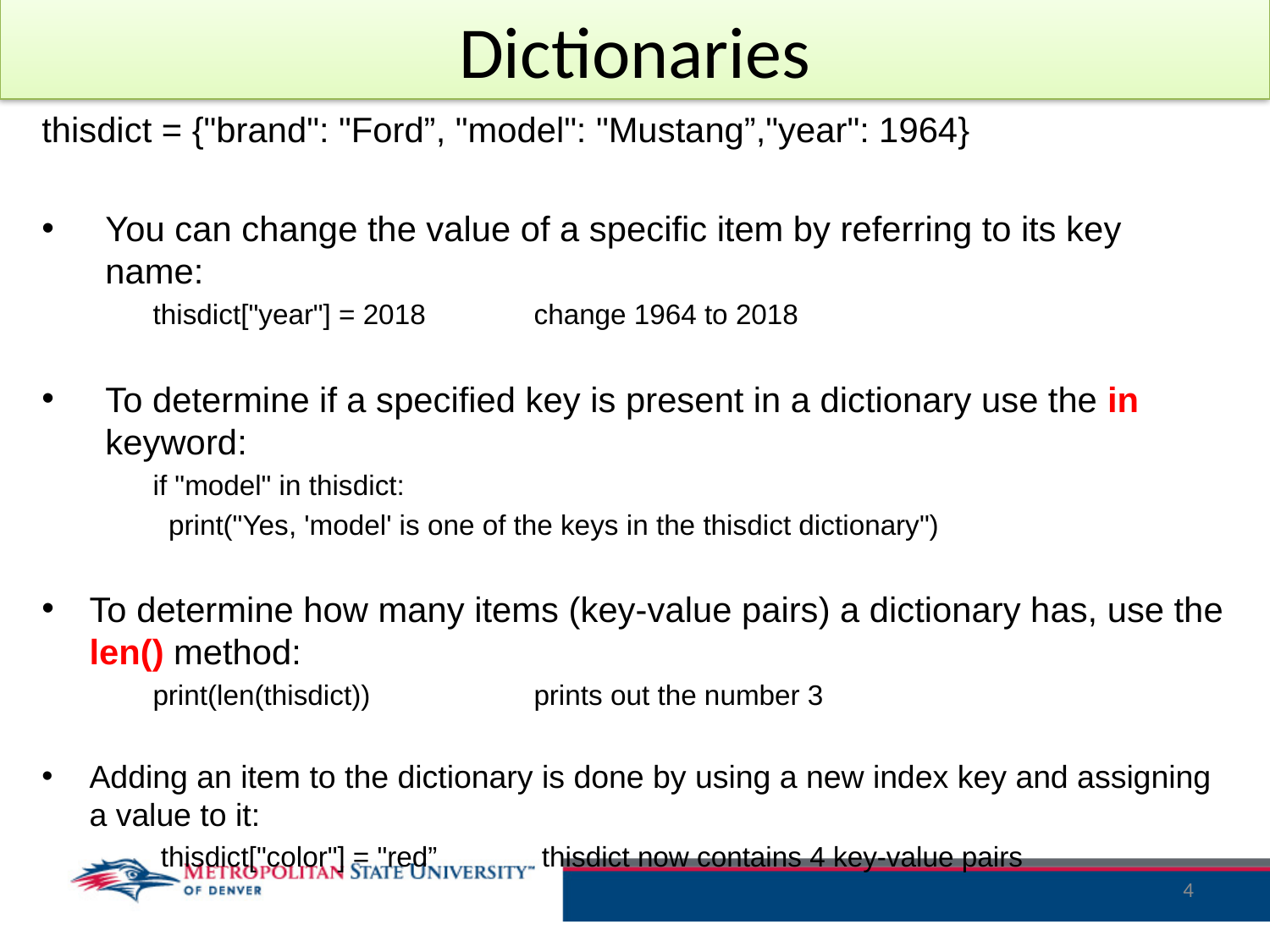

# Dictionaries
thisdict = {"brand": "Ford”, "model": "Mustang”,"year": 1964}

You can change the value of a specific item by referring to its key name:
thisdict["year"] = 2018	change 1964 to 2018

To determine if a specified key is present in a dictionary use the in keyword:
if "model" in thisdict:
  print("Yes, 'model' is one of the keys in the thisdict dictionary")

To determine how many items (key-value pairs) a dictionary has, use the len() method:
print(len(thisdict))		prints out the number 3

Adding an item to the dictionary is done by using a new index key and assigning a value to it:
thisdict["color"] = "red”	thisdict now contains 4 key-value pairs
4